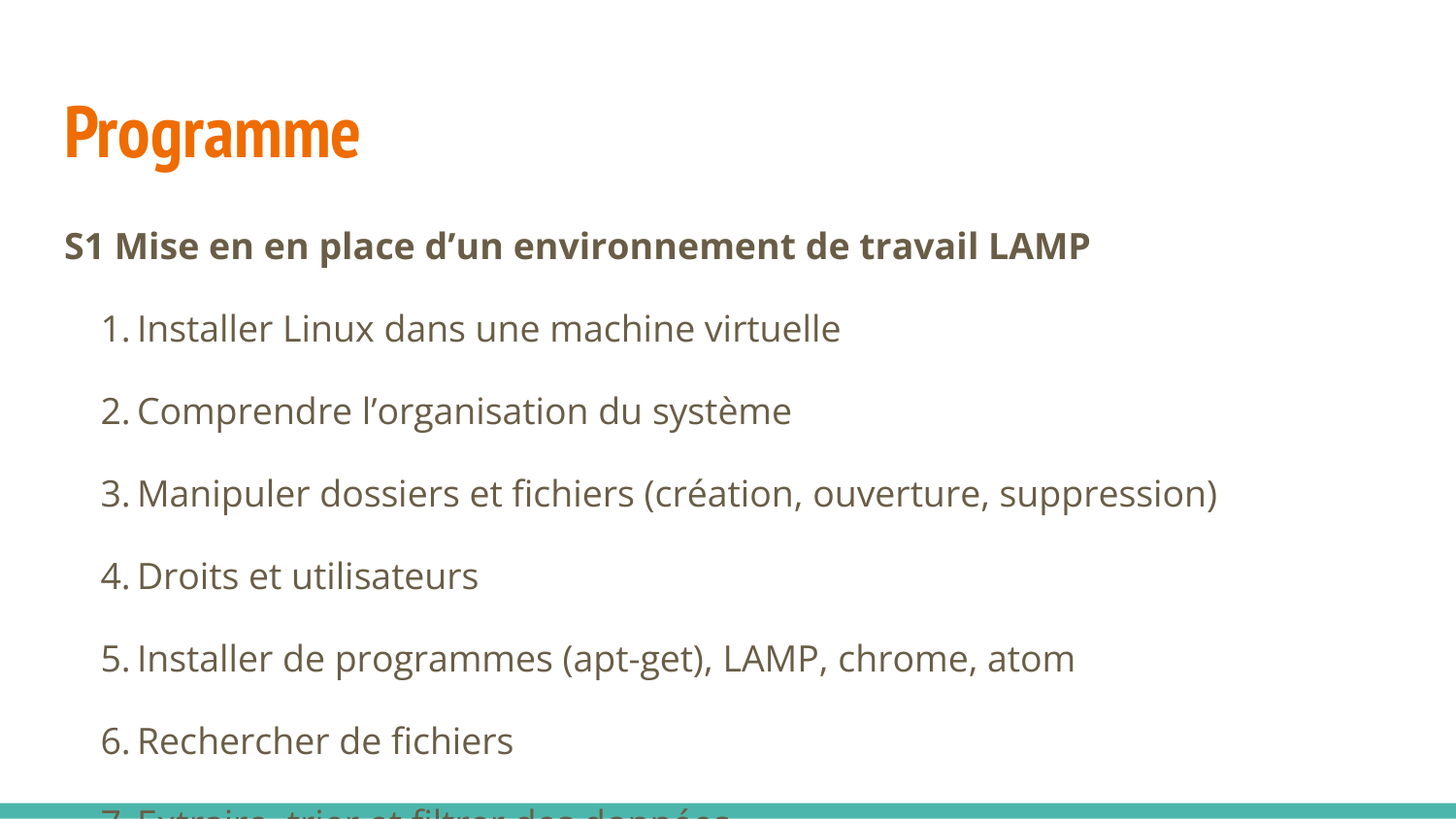

# Programme
S1 Mise en en place d’un environnement de travail LAMP
Installer Linux dans une machine virtuelle
Comprendre l’organisation du système
Manipuler dossiers et fichiers (création, ouverture, suppression)
Droits et utilisateurs
Installer de programmes (apt-get), LAMP, chrome, atom
Rechercher de fichiers
Extraire, trier et filtrer des données
Flux de redirection